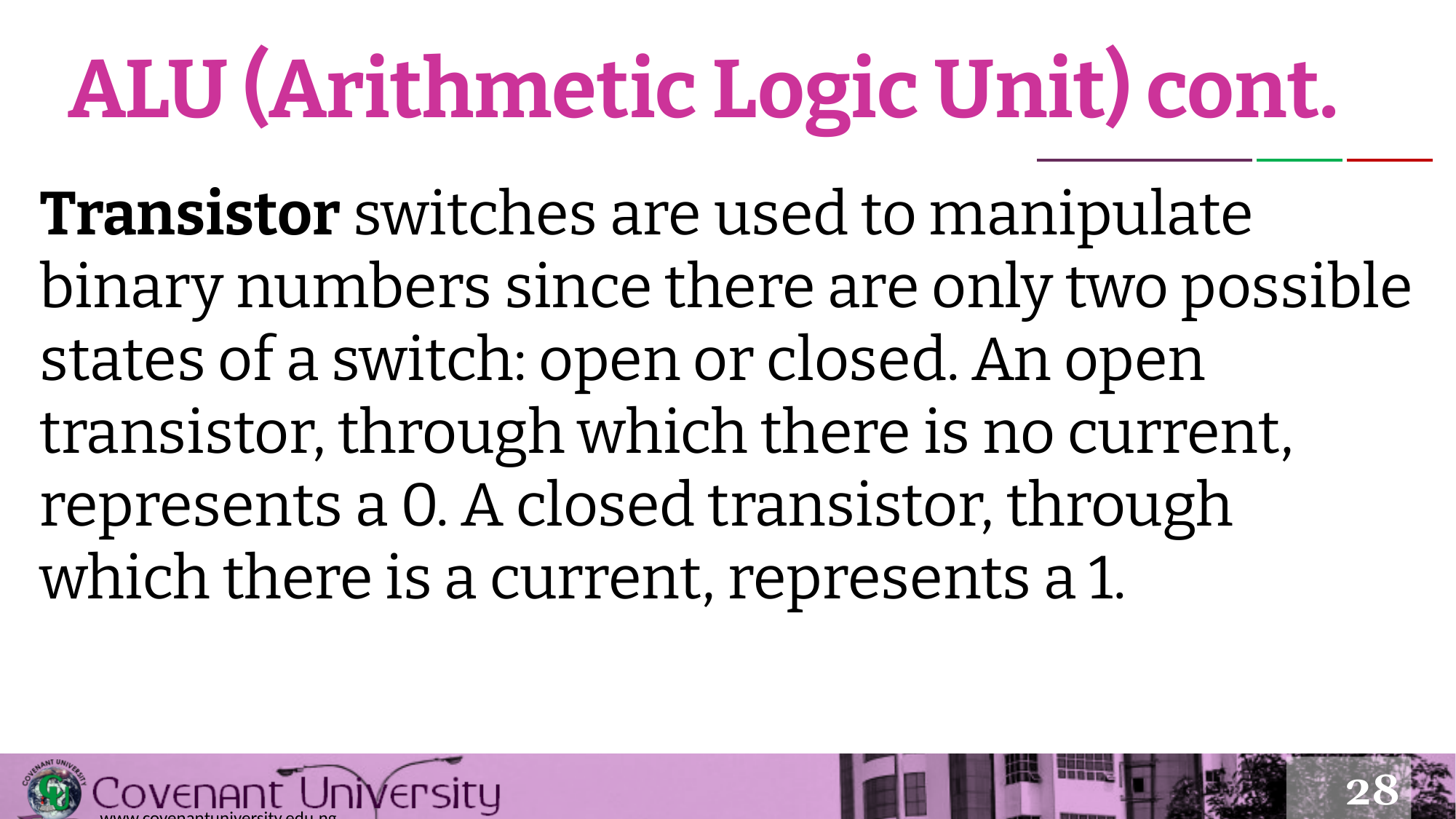

# ALU (Arithmetic Logic Unit) cont.
Transistor switches are used to manipulate binary numbers since there are only two possible states of a switch: open or closed. An open transistor, through which there is no current, represents a 0. A closed transistor, through which there is a current, represents a 1.